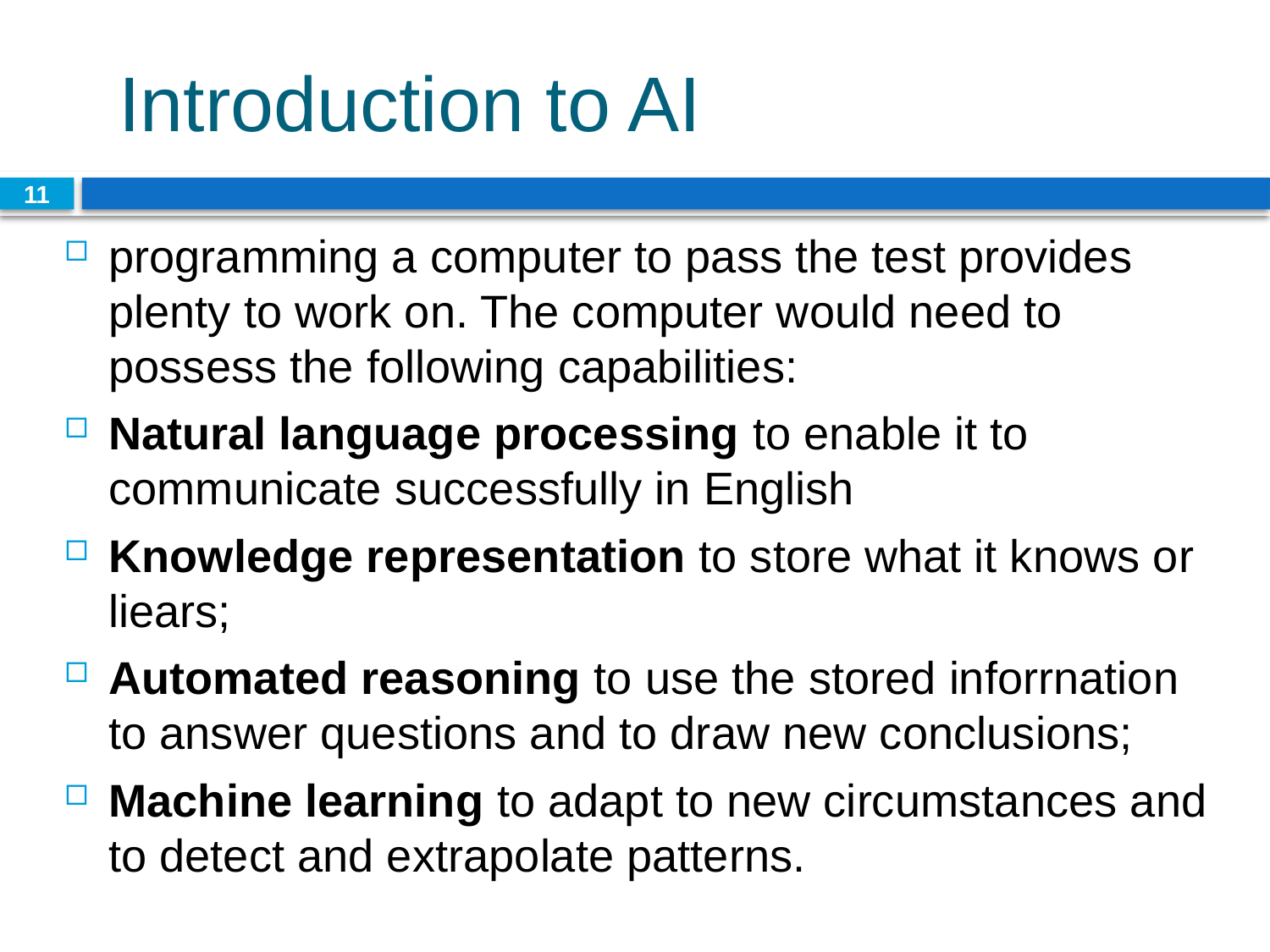

# Introduction to AI
11
programming a computer to pass the test provides plenty to work on. The computer would need to possess the following capabilities:
Natural language processing to enable it to communicate successfully in English
Knowledge representation to store what it knows or liears;
Automated reasoning to use the stored inforrnation to answer questions and to draw new conclusions;
Machine learning to adapt to new circumstances and to detect and extrapolate patterns.